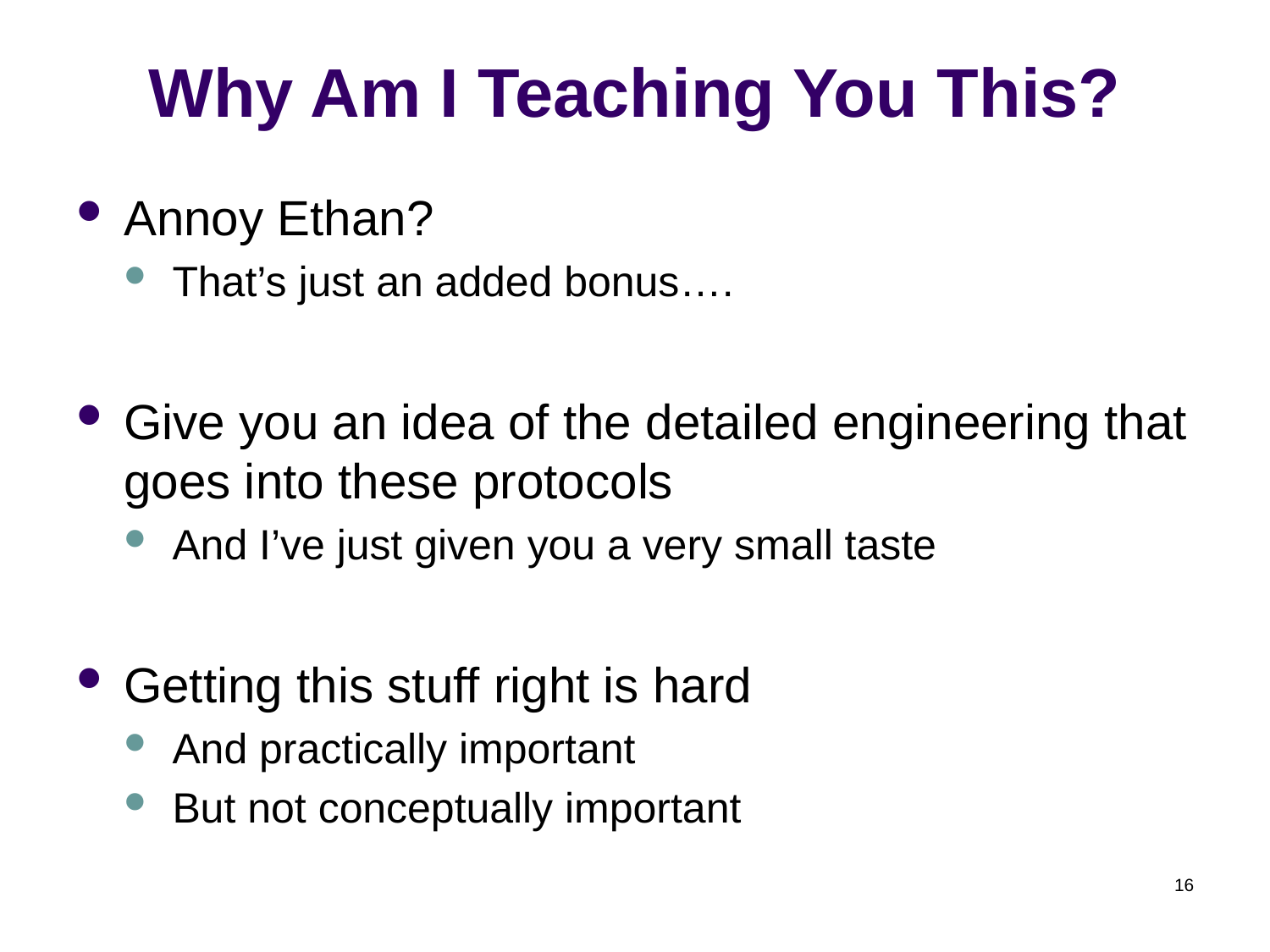

# Why Am I Teaching You This?
Annoy Ethan?
That’s just an added bonus….

Give you an idea of the detailed engineering that goes into these protocols
And I’ve just given you a very small taste

Getting this stuff right is hard
And practically important
But not conceptually important

16